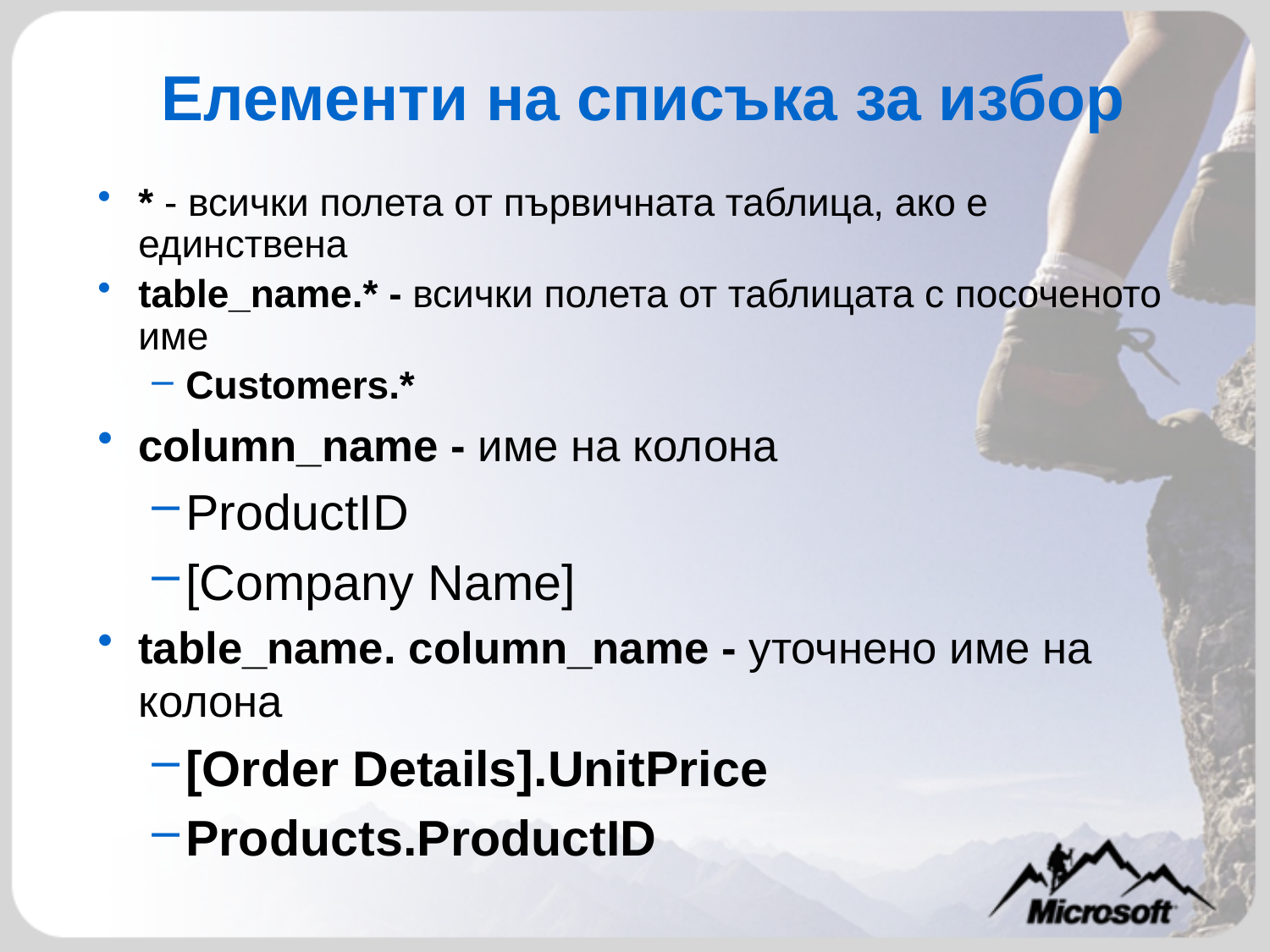

# Елементи на списъка за избор
* - всички полета от първичната таблица, ако е единствена
table_name.* - всички полета от таблицата с посоченото име
Customers.*
column_name - име на колона
ProductID
[Company Name]
table_name. column_name - уточнено име на колона
[Order Details].UnitPrice
Products.ProductID